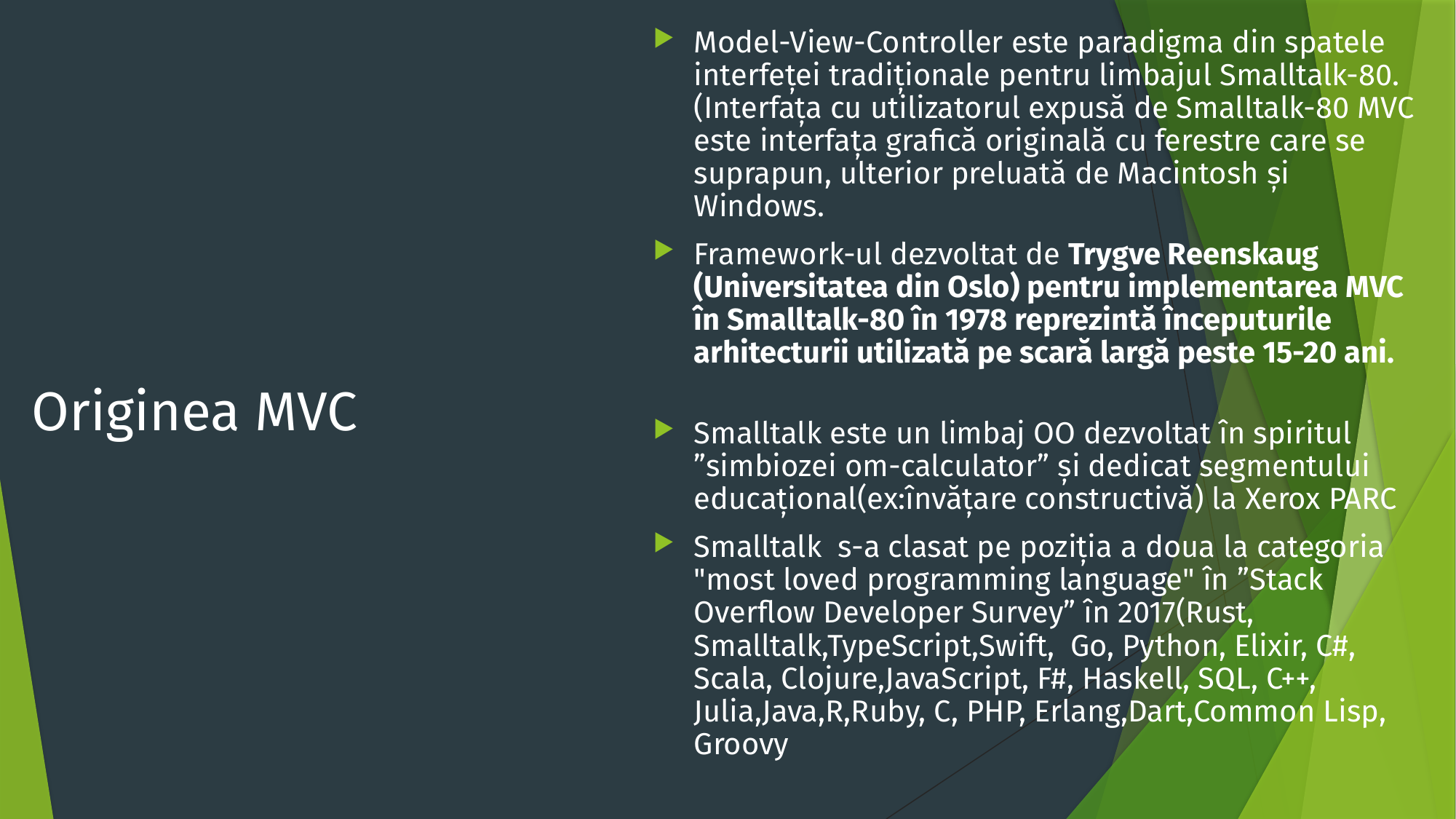

Model-View-Controller este paradigma din spatele interfeței tradiționale pentru limbajul Smalltalk-80. (Interfața cu utilizatorul expusă de Smalltalk-80 MVC este interfața grafică originală cu ferestre care se suprapun, ulterior preluată de Macintosh și Windows.
Framework-ul dezvoltat de Trygve Reenskaug (Universitatea din Oslo) pentru implementarea MVC în Smalltalk-80 în 1978 reprezintă începuturile arhitecturii utilizată pe scară largă peste 15-20 ani.
Smalltalk este un limbaj OO dezvoltat în spiritul ”simbiozei om-calculator” și dedicat segmentului educațional(ex:învățare constructivă) la Xerox PARC
Smalltalk  s-a clasat pe poziția a doua la categoria "most loved programming language" în ”Stack Overflow Developer Survey” în 2017(Rust, Smalltalk,TypeScript,Swift,  Go, Python, Elixir, C#, Scala, Clojure,JavaScript, F#, Haskell, SQL, C++, Julia,Java,R,Ruby, C, PHP, Erlang,Dart,Common Lisp, Groovy

# Originea MVC